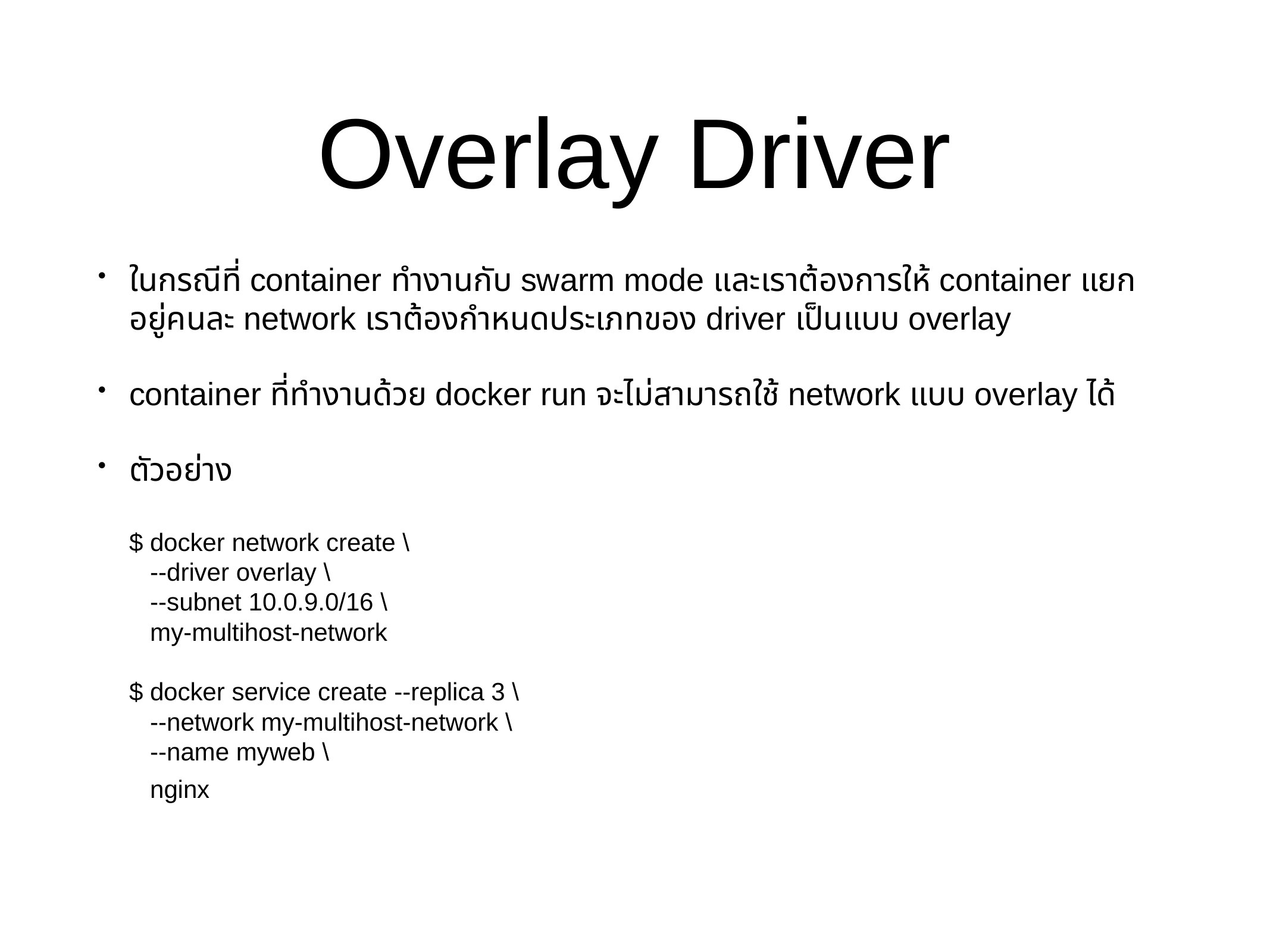

# Overlay Driver
ในกรณีที่ container ทำงานกับ swarm mode และเราต้องการให้ container แยกอยู่คนละ network เราต้องกำหนดประเภทของ driver เป็นแบบ overlay
container ที่ทำงานด้วย docker run จะไม่สามารถใช้ network แบบ overlay ได้
ตัวอย่าง
$ docker network create \
   --driver overlay \
   --subnet 10.0.9.0/16 \
   my-multihost-network
$ docker service create --replica 3 \
   --network my-multihost-network \
   --name myweb \
   nginx
9